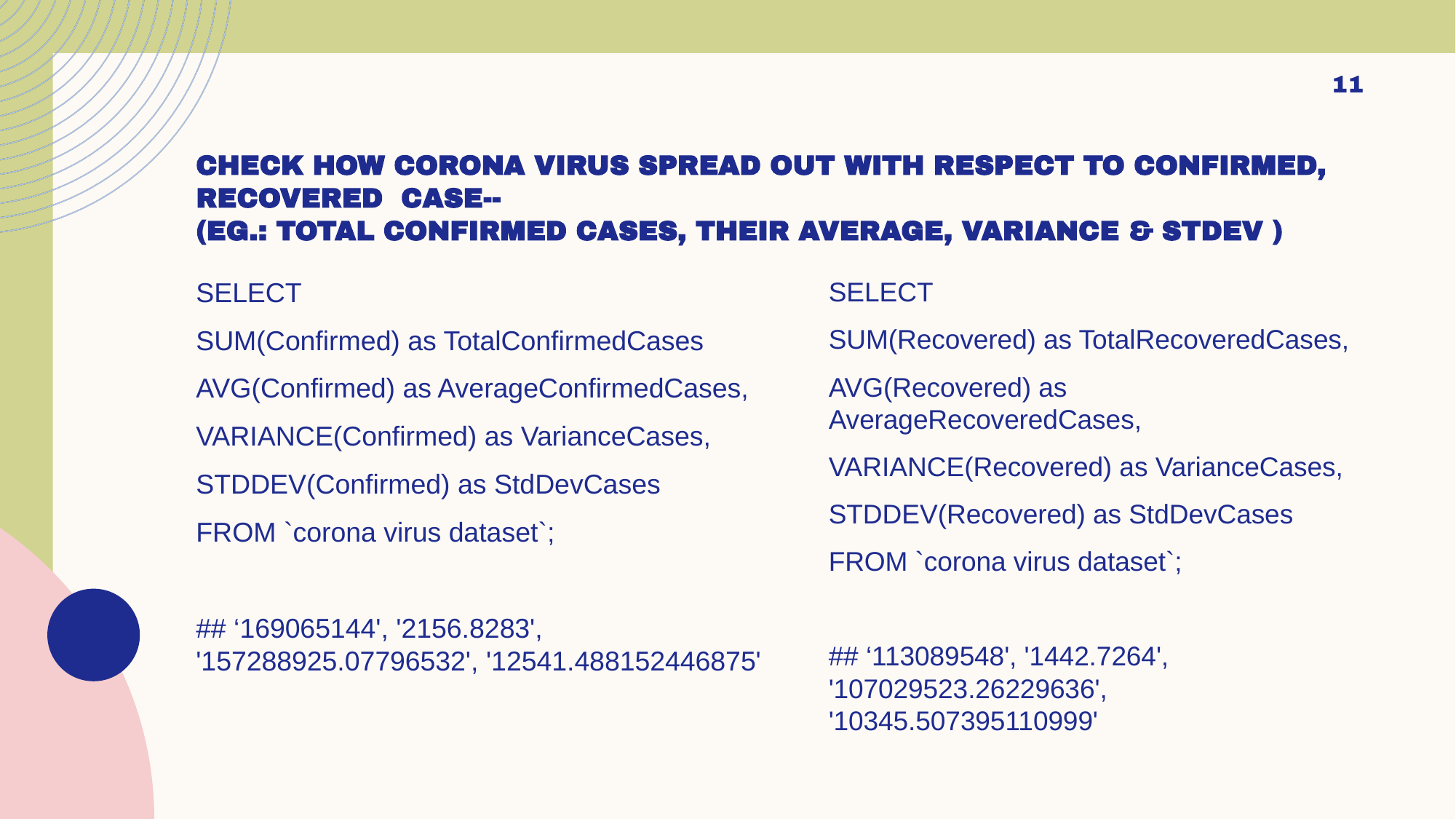

11
# Check how corona virus spread out with respect to confirmed, recovered  case-- (Eg.: total confirmed cases, their average, variance & STDEV )
SELECT
SUM(Confirmed) as TotalConfirmedCases
AVG(Confirmed) as AverageConfirmedCases,
VARIANCE(Confirmed) as VarianceCases,
STDDEV(Confirmed) as StdDevCases
FROM `corona virus dataset`;

## ‘169065144', '2156.8283', '157288925.07796532', '12541.488152446875'

SELECT
SUM(Recovered) as TotalRecoveredCases,
AVG(Recovered) as AverageRecoveredCases,
VARIANCE(Recovered) as VarianceCases,
STDDEV(Recovered) as StdDevCases
FROM `corona virus dataset`;

## ‘113089548', '1442.7264', '107029523.26229636', '10345.507395110999'